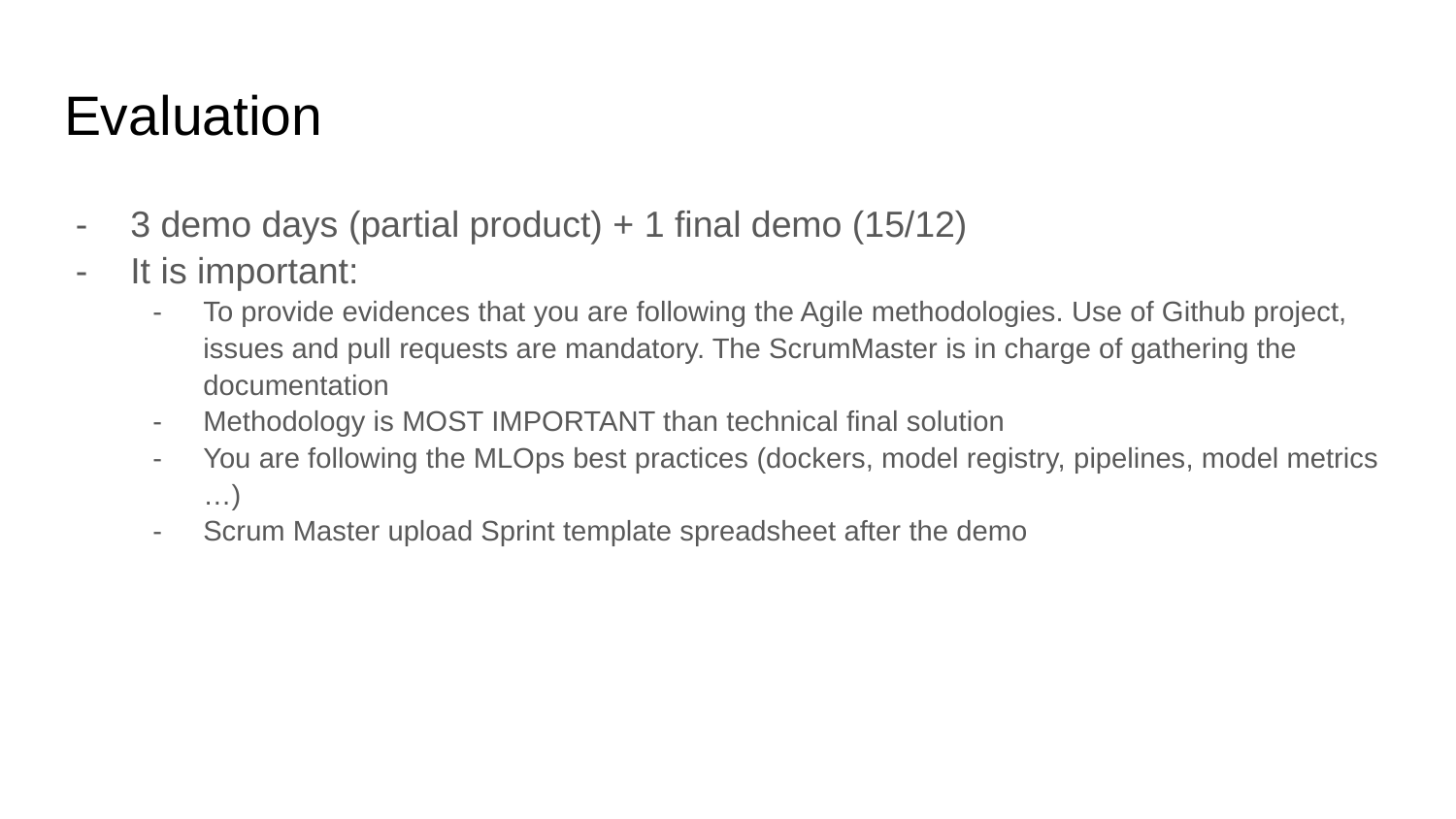

# Evaluation
3 demo days (partial product) + 1 final demo (15/12)
It is important:
To provide evidences that you are following the Agile methodologies. Use of Github project, issues and pull requests are mandatory. The ScrumMaster is in charge of gathering the documentation
Methodology is MOST IMPORTANT than technical final solution
You are following the MLOps best practices (dockers, model registry, pipelines, model metrics …)
Scrum Master upload Sprint template spreadsheet after the demo